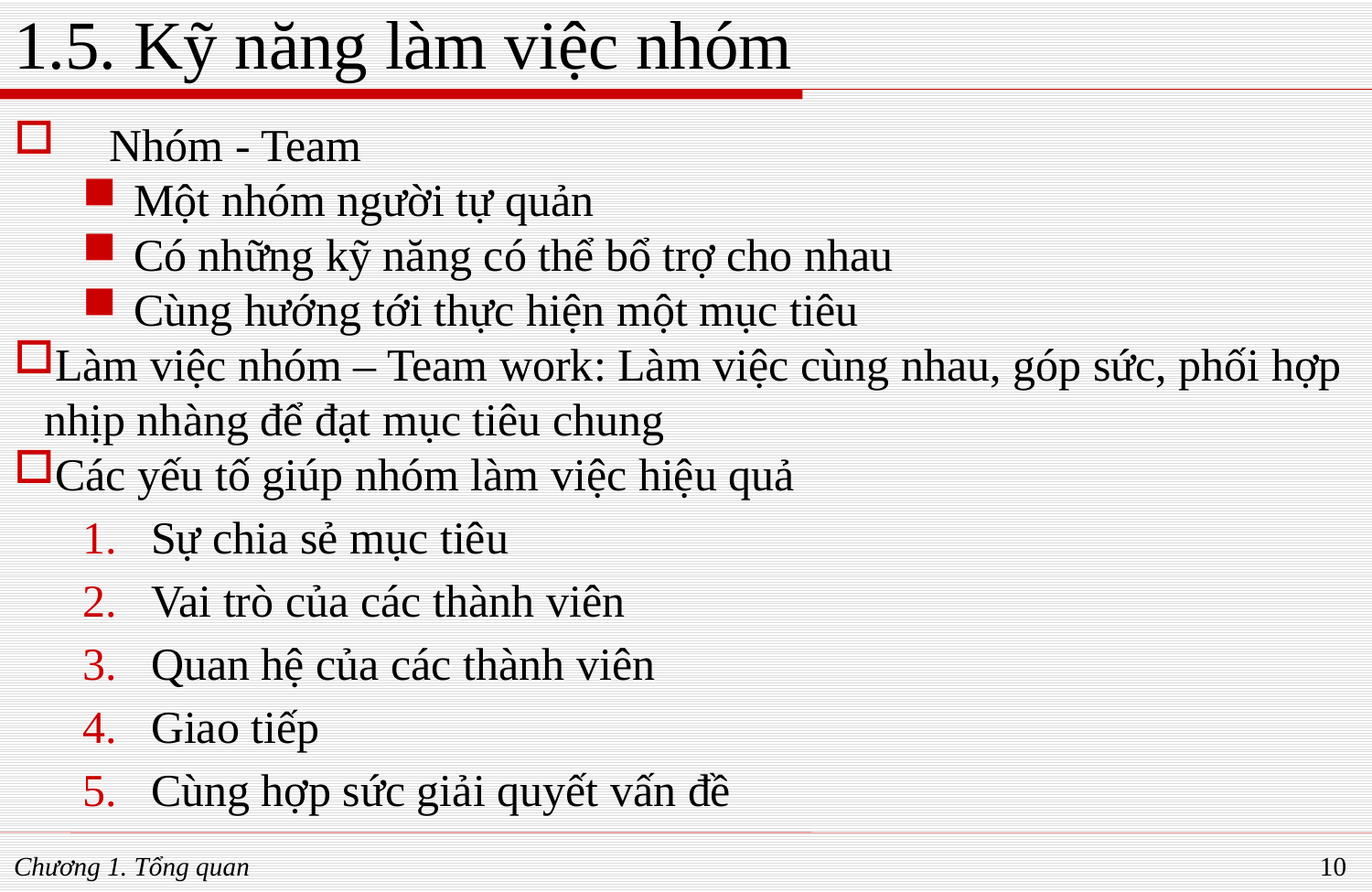

# 1.5. Kỹ năng làm việc nhóm
Nhóm - Team
Một nhóm người tự quản
Có những kỹ năng có thể bổ trợ cho nhau
Cùng hướng tới thực hiện một mục tiêu
Làm việc nhóm – Team work: Làm việc cùng nhau, góp sức, phối hợp nhịp nhàng để đạt mục tiêu chung
Các yếu tố giúp nhóm làm việc hiệu quả
Sự chia sẻ mục tiêu
Vai trò của các thành viên
Quan hệ của các thành viên
Giao tiếp
Cùng hợp sức giải quyết vấn đề

Chương 1. Tổng quan
10